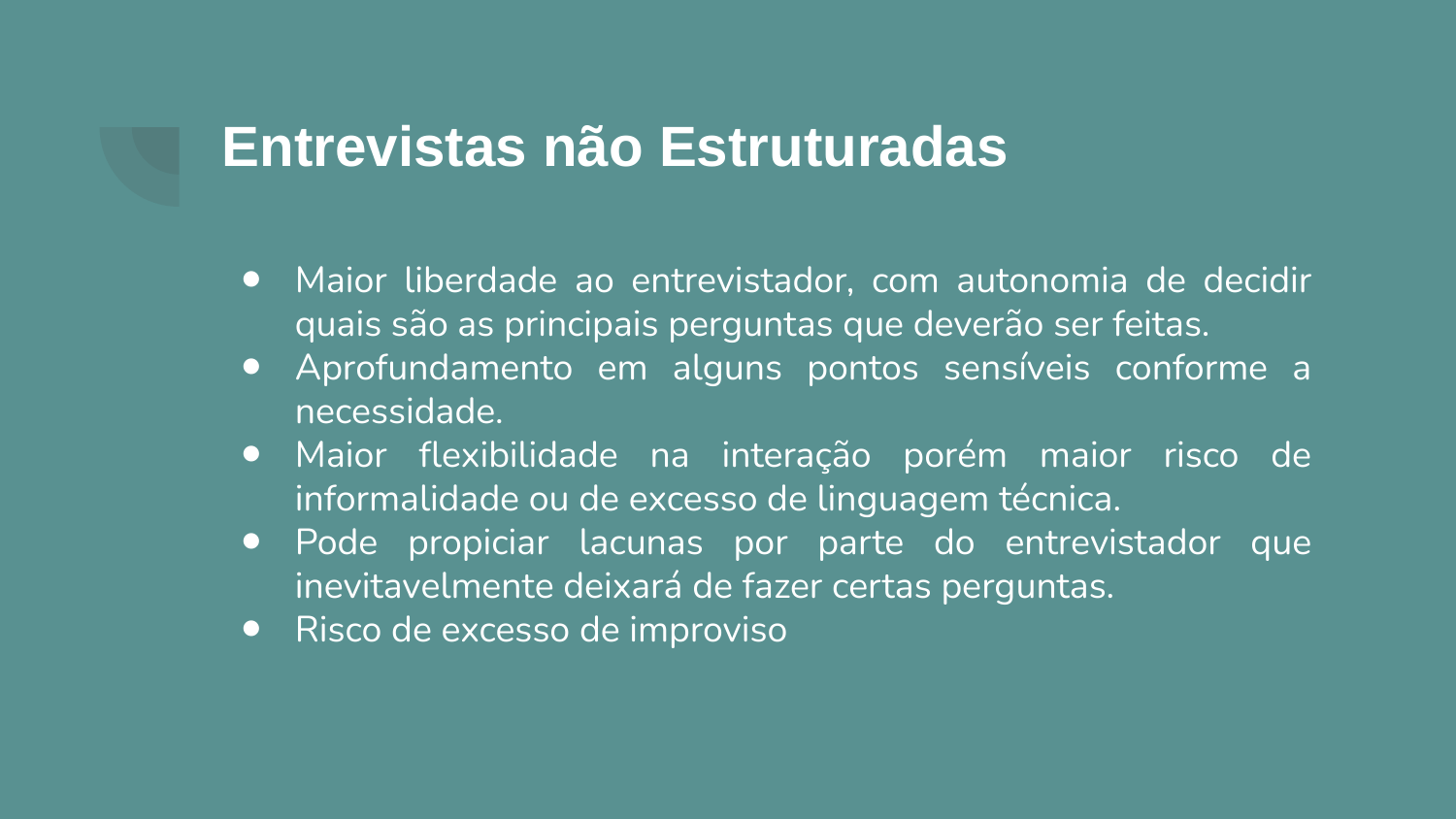

# Entrevistas não Estruturadas

Maior liberdade ao entrevistador, com autonomia de decidir quais são as principais perguntas que deverão ser feitas.
Aprofundamento em alguns pontos sensíveis conforme a necessidade.
Maior flexibilidade na interação porém maior risco de informalidade ou de excesso de linguagem técnica.
Pode propiciar lacunas por parte do entrevistador que inevitavelmente deixará de fazer certas perguntas.
Risco de excesso de improviso